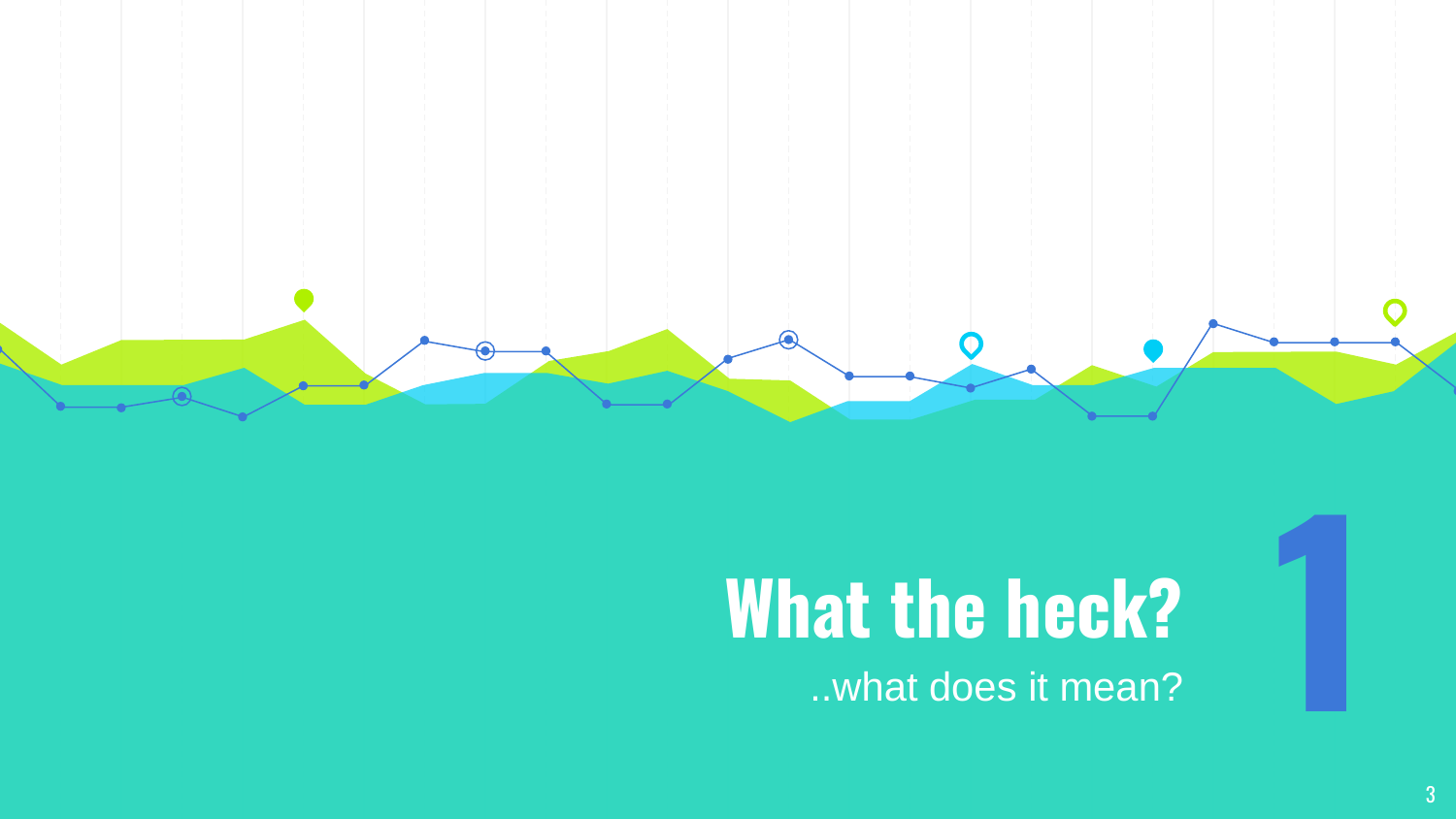

# What the heck?
1
..what does it mean?
3